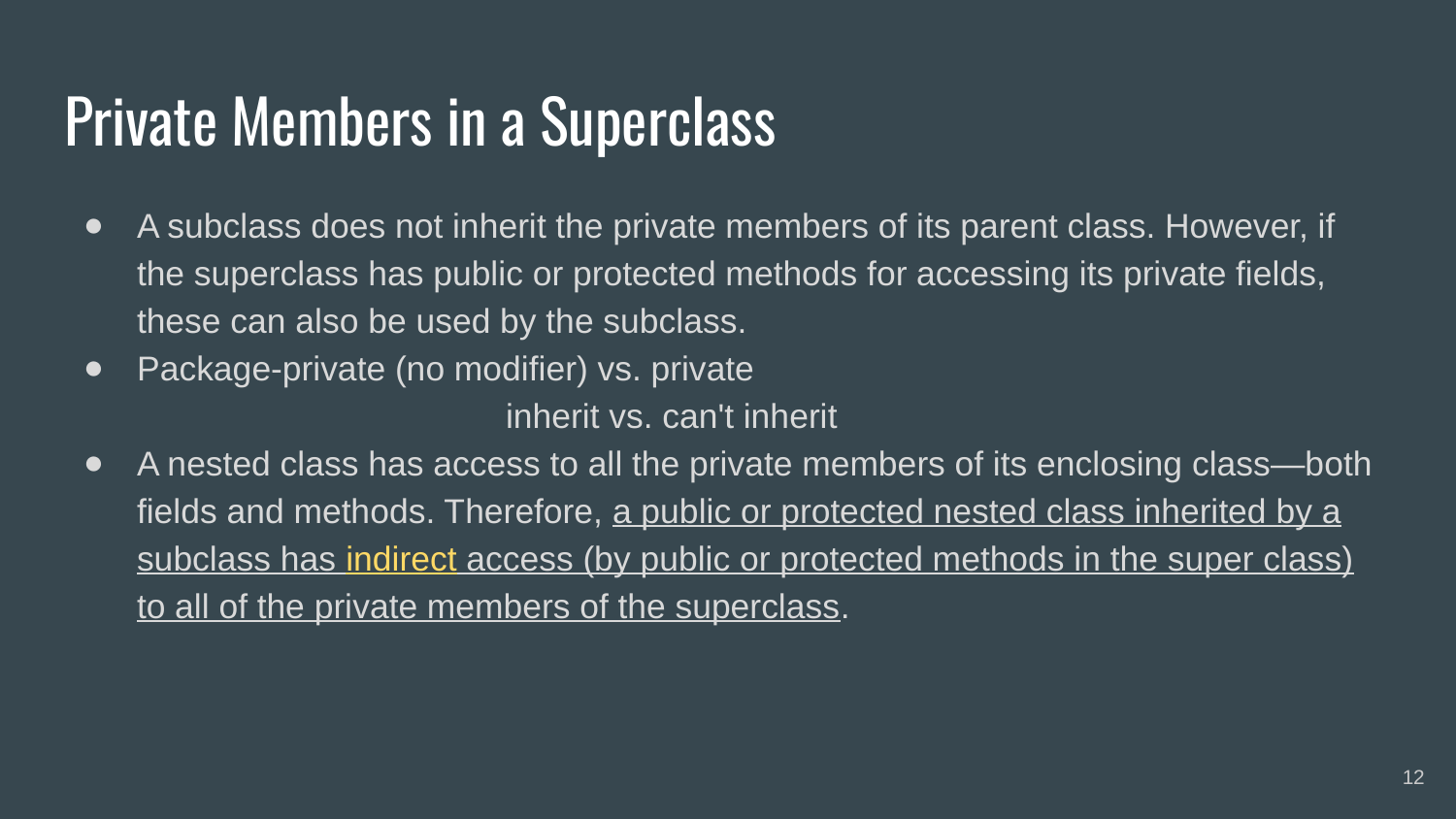

# Private Members in a Superclass
A subclass does not inherit the private members of its parent class. However, if the superclass has public or protected methods for accessing its private fields, these can also be used by the subclass.
Package-private (no modifier) vs. private
                                       inherit vs. can't inherit
A nested class has access to all the private members of its enclosing class—both fields and methods. Therefore, a public or protected nested class inherited by a subclass has indirect access (by public or protected methods in the super class) to all of the private members of the superclass.
12